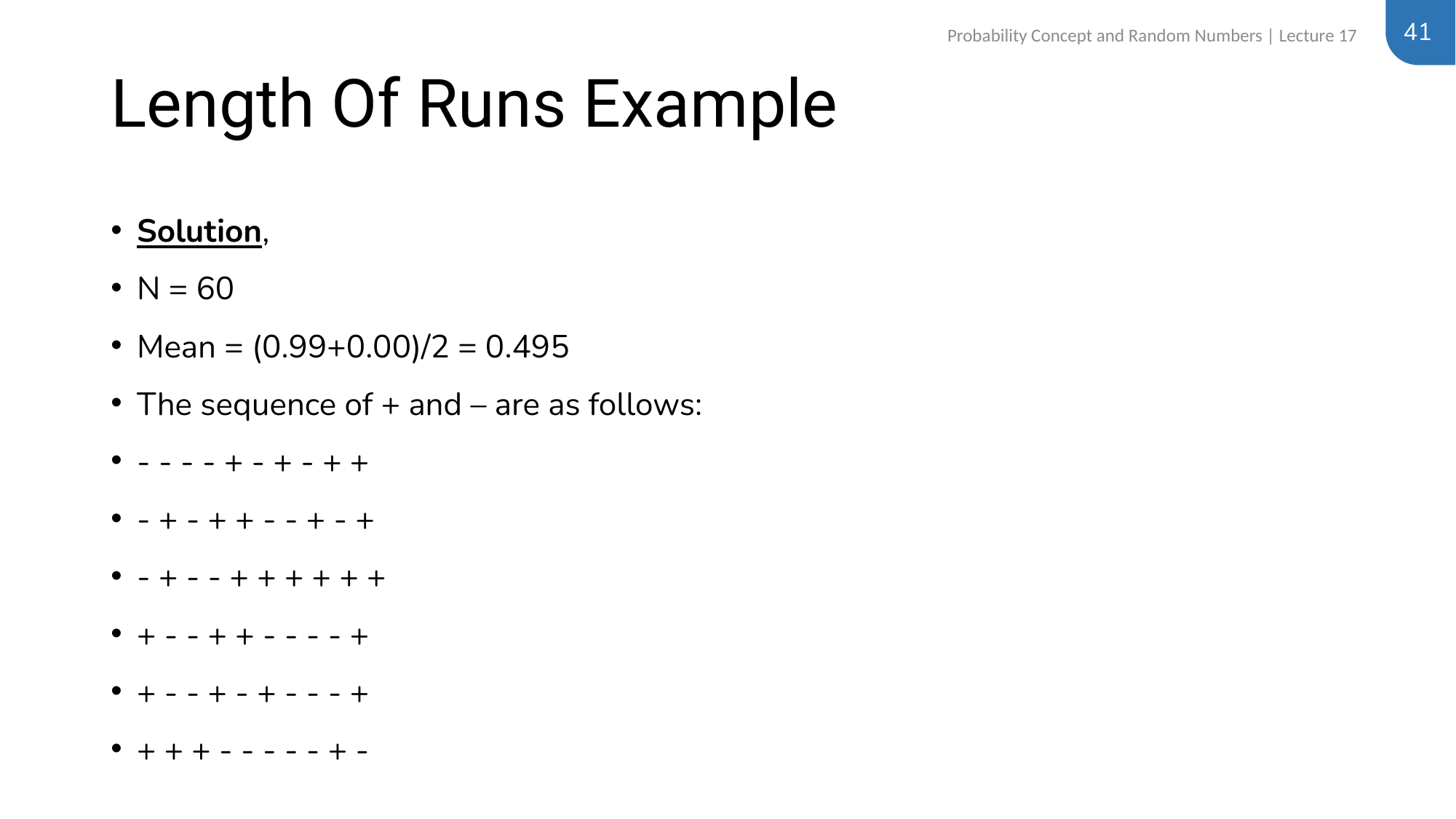

41
Probability Concept and Random Numbers | Lecture 17
# Length Of Runs Example
Solution,
N = 60
Mean = (0.99+0.00)/2 = 0.495
The sequence of + and – are as follows:
- - - - + - + - + +
- + - + + - - + - +
- + - - + + + + + +
+ - - + + - - - - +
+ - - + - + - - - +
+ + + - - - - - + -